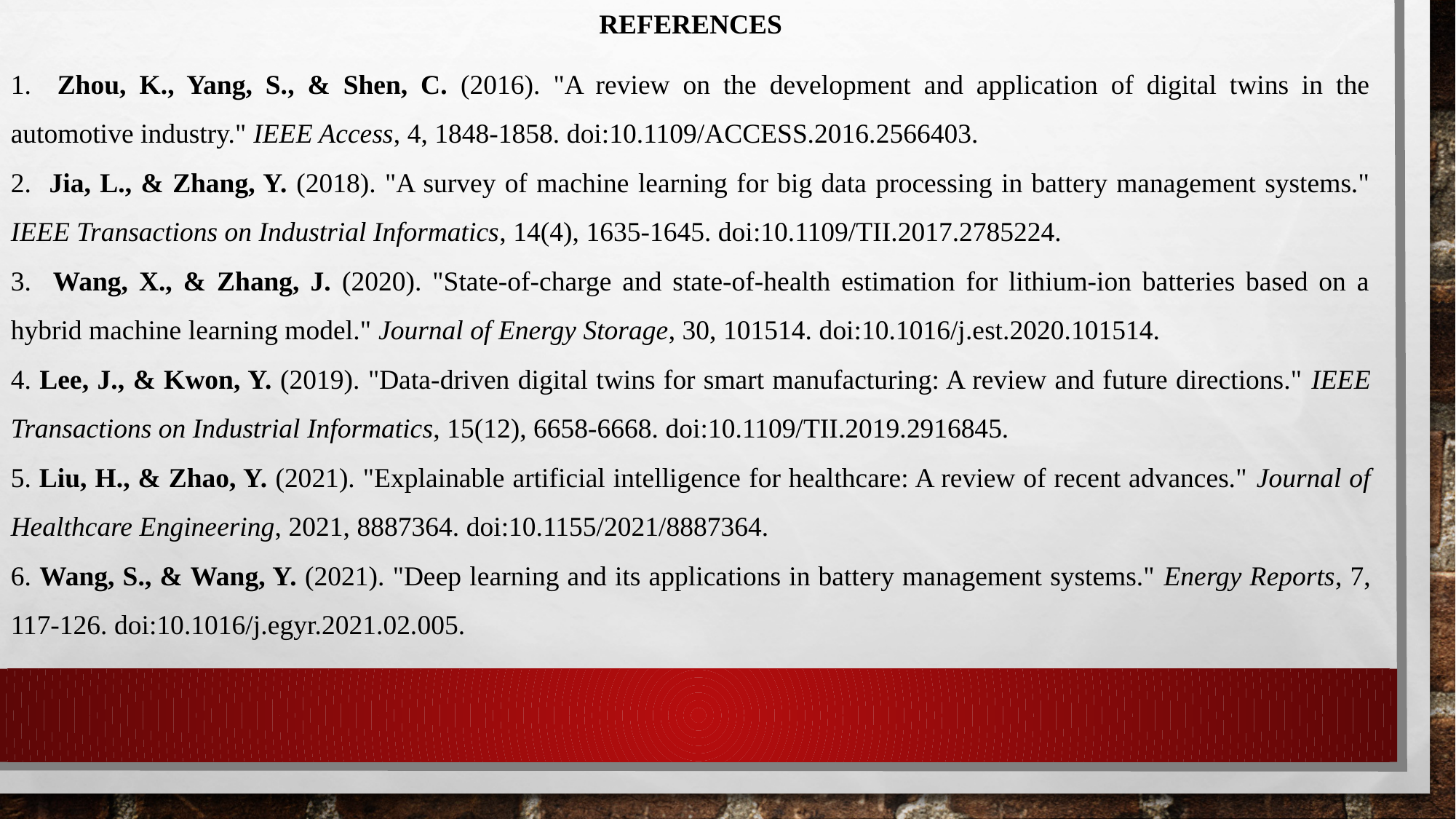

REFERENCES
1.  Zhou, K., Yang, S., & Shen, C. (2016). "A review on the development and application of digital twins in the automotive industry." IEEE Access, 4, 1848-1858. doi:10.1109/ACCESS.2016.2566403.
2.  Jia, L., & Zhang, Y. (2018). "A survey of machine learning for big data processing in battery management systems." IEEE Transactions on Industrial Informatics, 14(4), 1635-1645. doi:10.1109/TII.2017.2785224.
3.  Wang, X., & Zhang, J. (2020). "State-of-charge and state-of-health estimation for lithium-ion batteries based on a hybrid machine learning model." Journal of Energy Storage, 30, 101514. doi:10.1016/j.est.2020.101514.
4. Lee, J., & Kwon, Y. (2019). "Data-driven digital twins for smart manufacturing: A review and future directions." IEEE Transactions on Industrial Informatics, 15(12), 6658-6668. doi:10.1109/TII.2019.2916845.
5. Liu, H., & Zhao, Y. (2021). "Explainable artificial intelligence for healthcare: A review of recent advances." Journal of Healthcare Engineering, 2021, 8887364. doi:10.1155/2021/8887364.
6. Wang, S., & Wang, Y. (2021). "Deep learning and its applications in battery management systems." Energy Reports, 7, 117-126. doi:10.1016/j.egyr.2021.02.005.